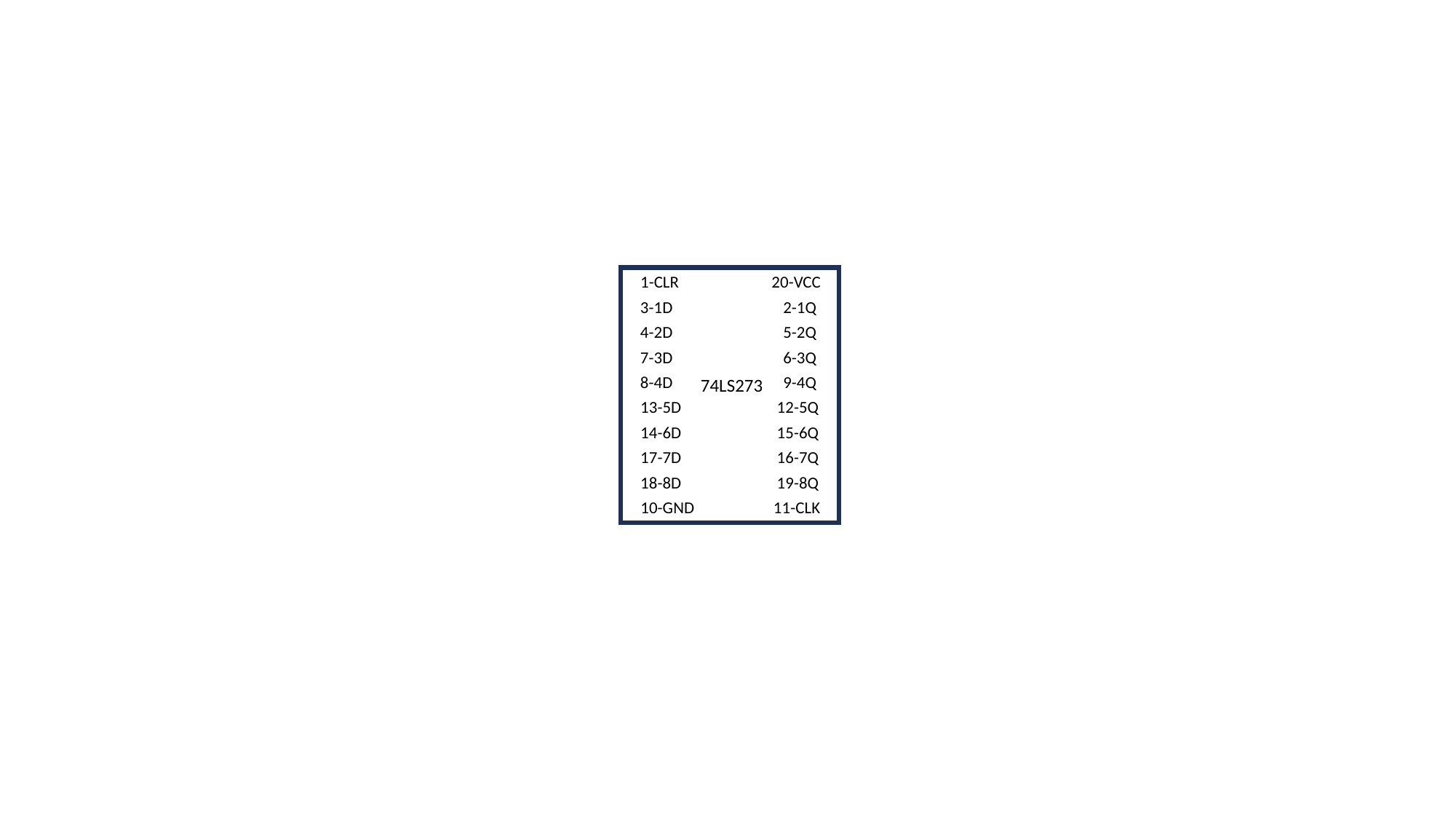

1-CLR
20-VCC

3-1D
2-1Q
4-2D
5-2Q
7-3D
6-3Q
8-4D
9-4Q
74LS273
13-5D
12-5Q
14-6D
15-6Q
17-7D
16-7Q
18-8D
19-8Q
10-GND
11-CLK